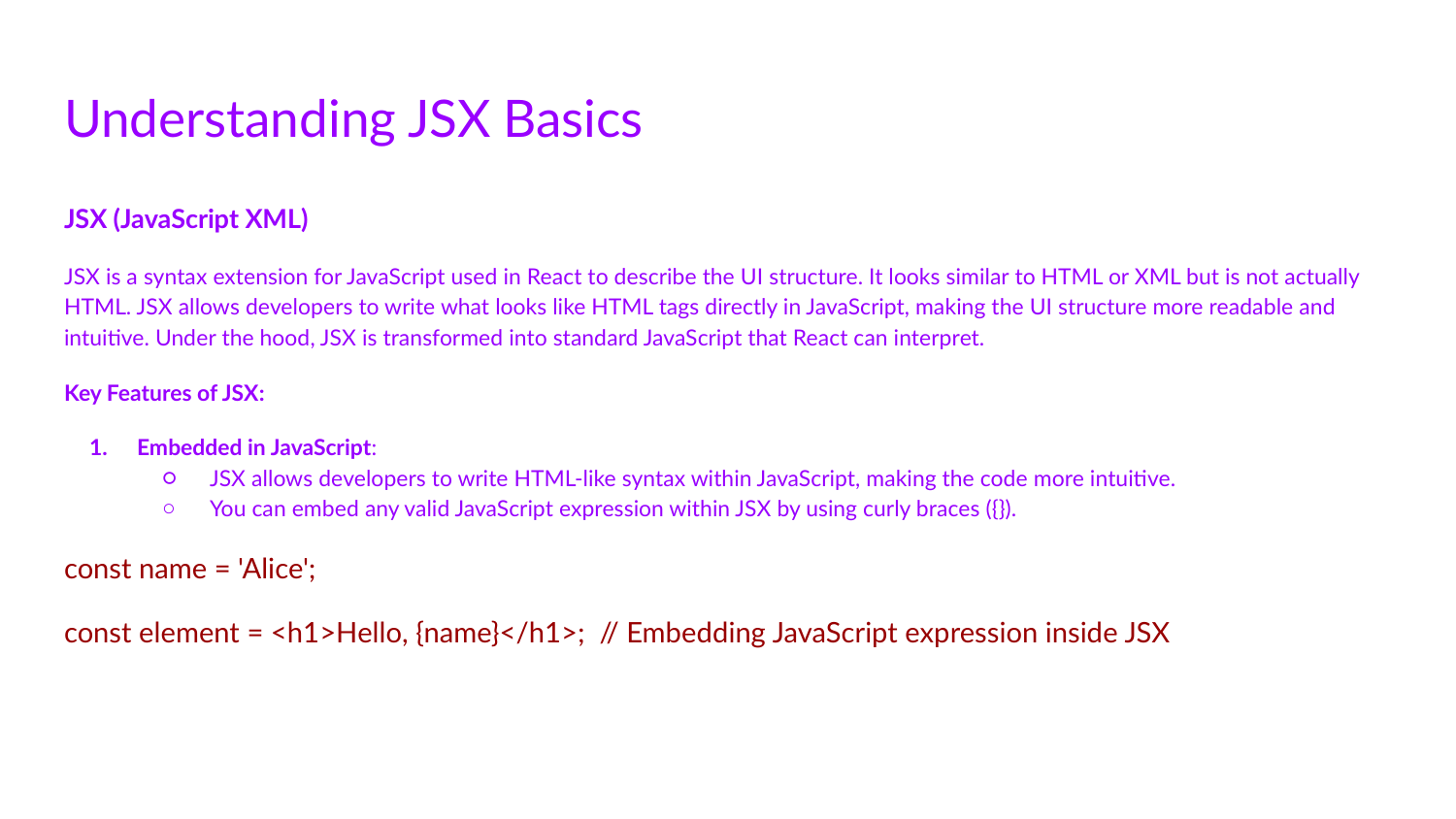

# Understanding JSX Basics

JSX (JavaScript XML)
JSX is a syntax extension for JavaScript used in React to describe the UI structure. It looks similar to HTML or XML but is not actually HTML. JSX allows developers to write what looks like HTML tags directly in JavaScript, making the UI structure more readable and intuitive. Under the hood, JSX is transformed into standard JavaScript that React can interpret.
Key Features of JSX:
Embedded in JavaScript:
JSX allows developers to write HTML-like syntax within JavaScript, making the code more intuitive.
You can embed any valid JavaScript expression within JSX by using curly braces ({}).
const name = 'Alice';
const element = <h1>Hello, {name}</h1>;  // Embedding JavaScript expression inside JSX